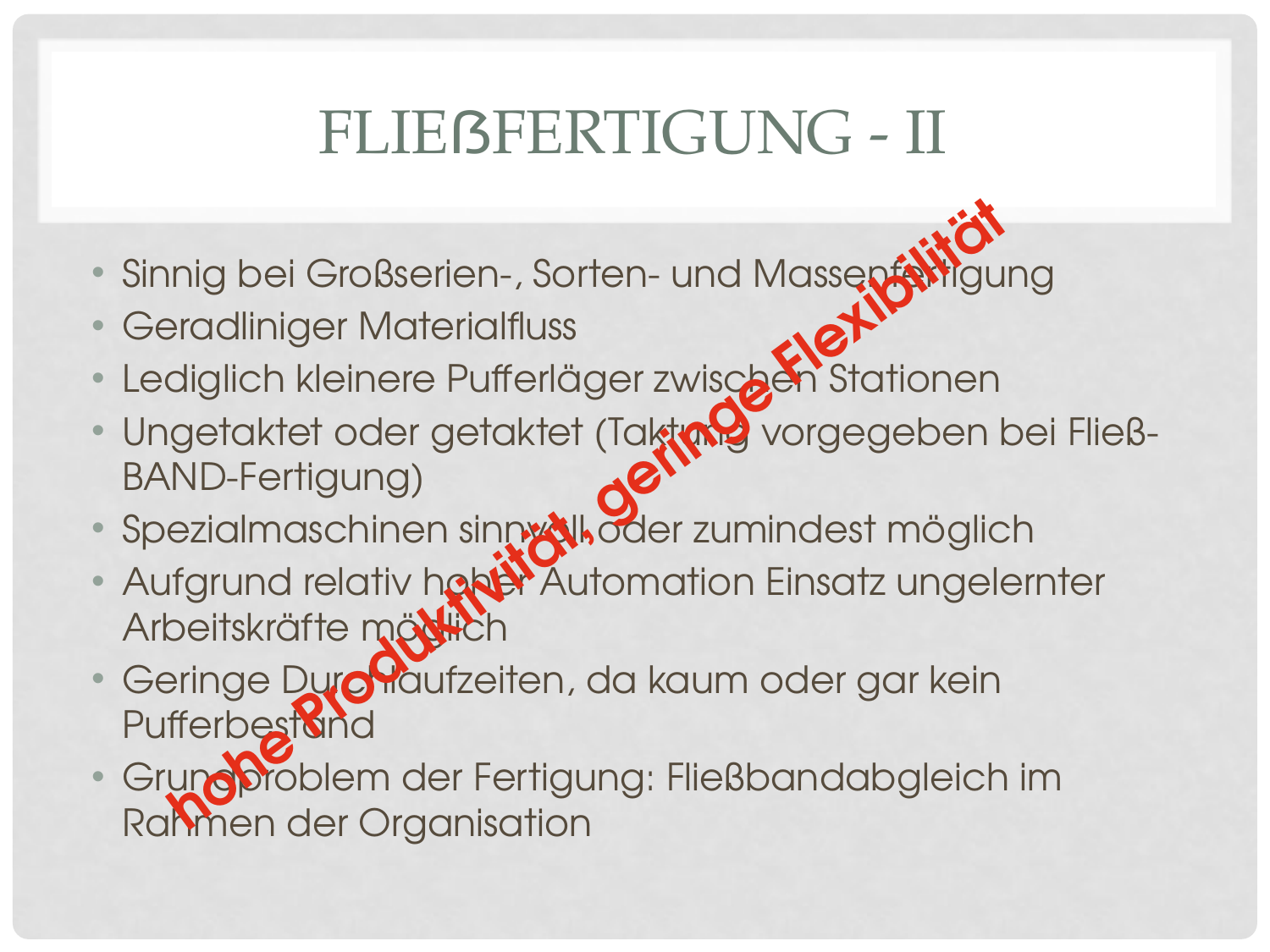

# Fließfertigung - II
Sinnig bei Großserien-, Sorten- und Massenfertigung
Geradliniger Materialfluss
Lediglich kleinere Pufferläger zwischen Stationen
Ungetaktet oder getaktet (Taktung vorgegeben bei Fließ-BAND-Fertigung)
Spezialmaschinen sinnvoll oder zumindest möglich
Aufgrund relativ hoher Automation Einsatz ungelernter Arbeitskräfte möglich
Geringe Durchlaufzeiten, da kaum oder gar kein Pufferbestand
Grundproblem der Fertigung: Fließbandabgleich im Rahmen der Organisation

hohe Produktivität, geringe Flexibilität